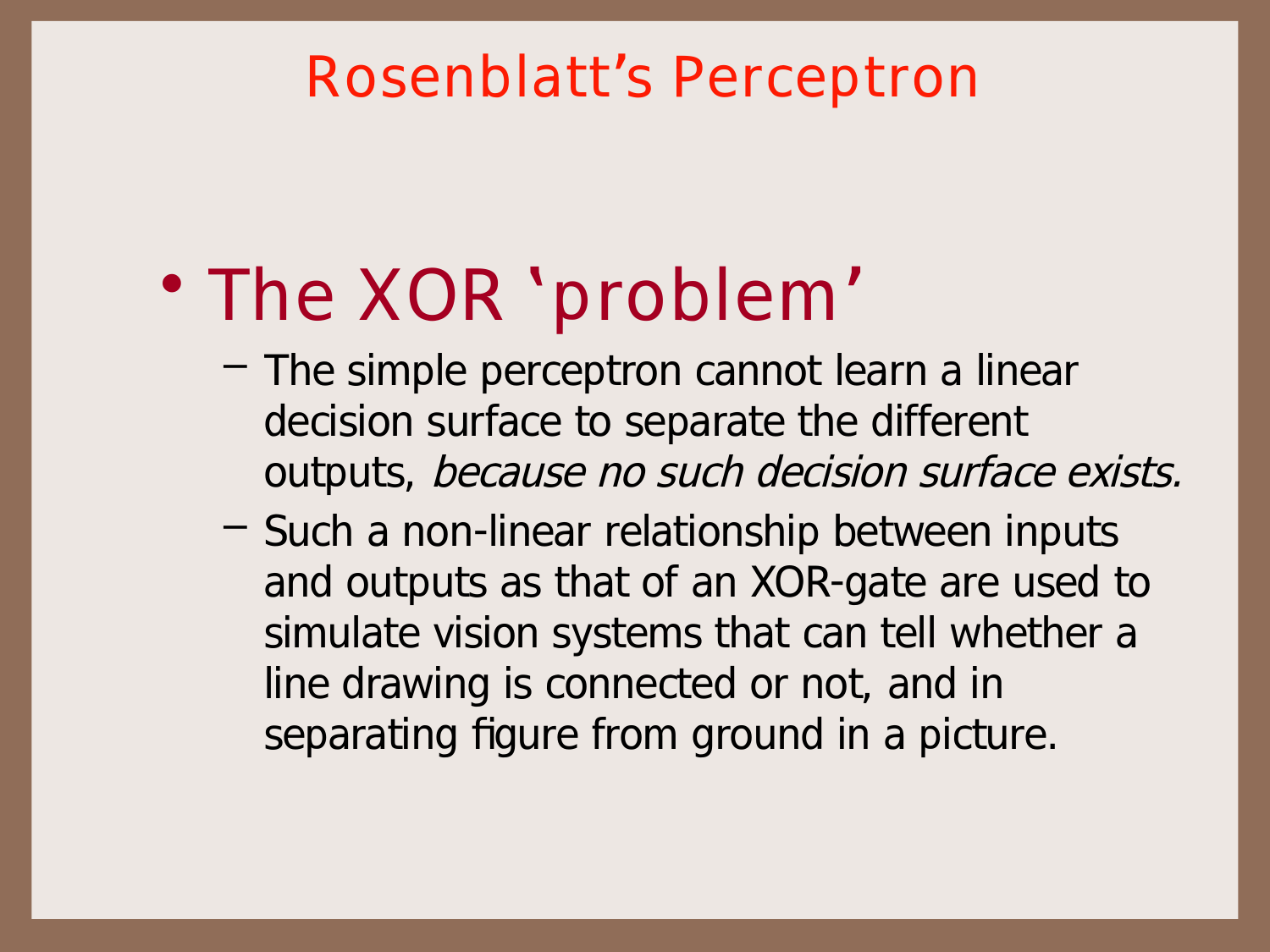

# Rosenblatt’s Perceptron
The XOR ‘problem’
The simple perceptron cannot learn a linear decision surface to separate the different outputs, because no such decision surface exists.
Such a non-linear relationship between inputs and outputs as that of an XOR-gate are used to simulate vision systems that can tell whether a line drawing is connected or not, and in separating figure from ground in a picture.